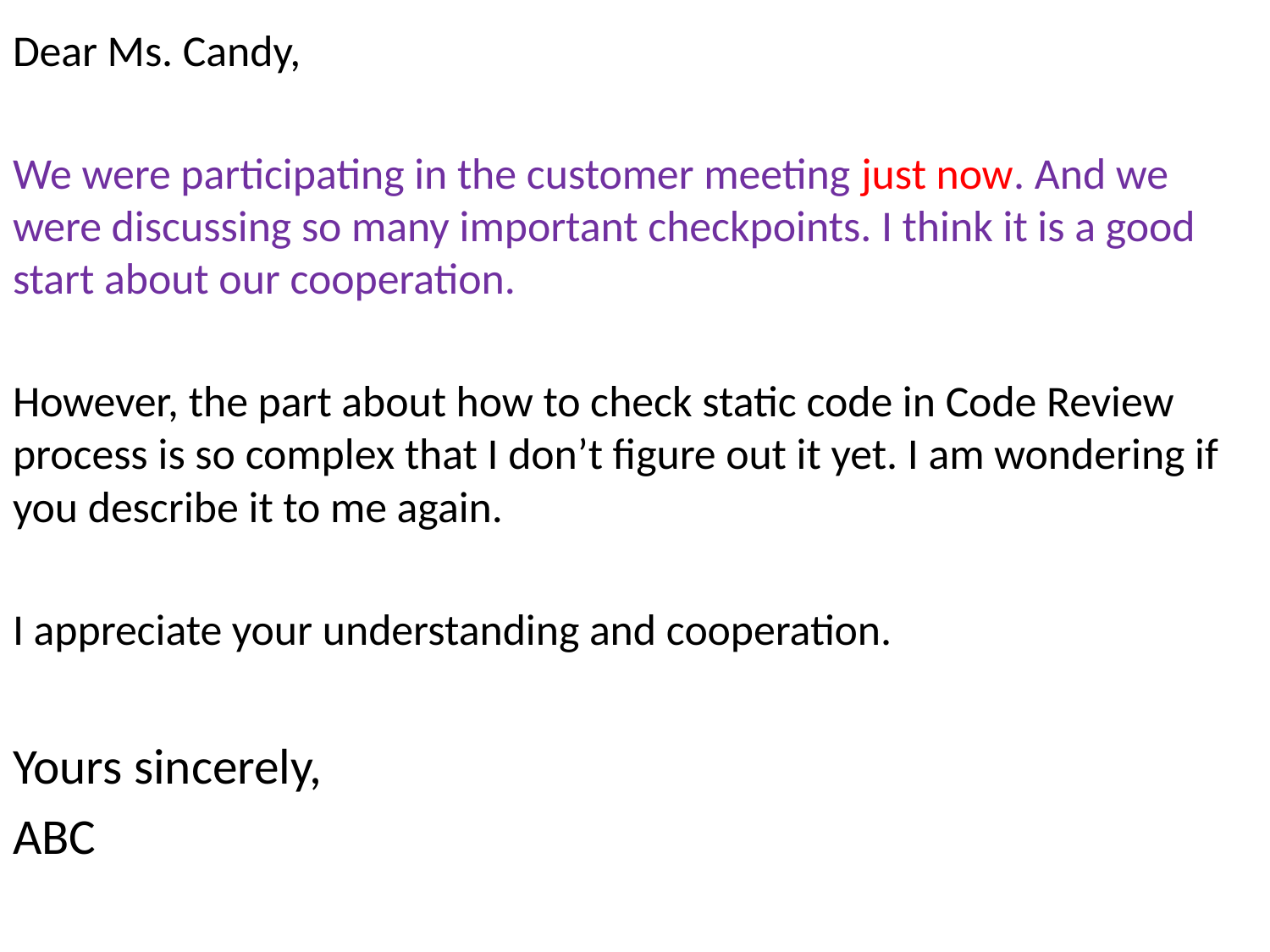

Dear Ms. Candy,

We were participating in the customer meeting just now. And we were discussing so many important checkpoints. I think it is a good start about our cooperation.

However, the part about how to check static code in Code Review process is so complex that I don’t figure out it yet. I am wondering if you describe it to me again.

I appreciate your understanding and cooperation.

Yours sincerely,
ABC